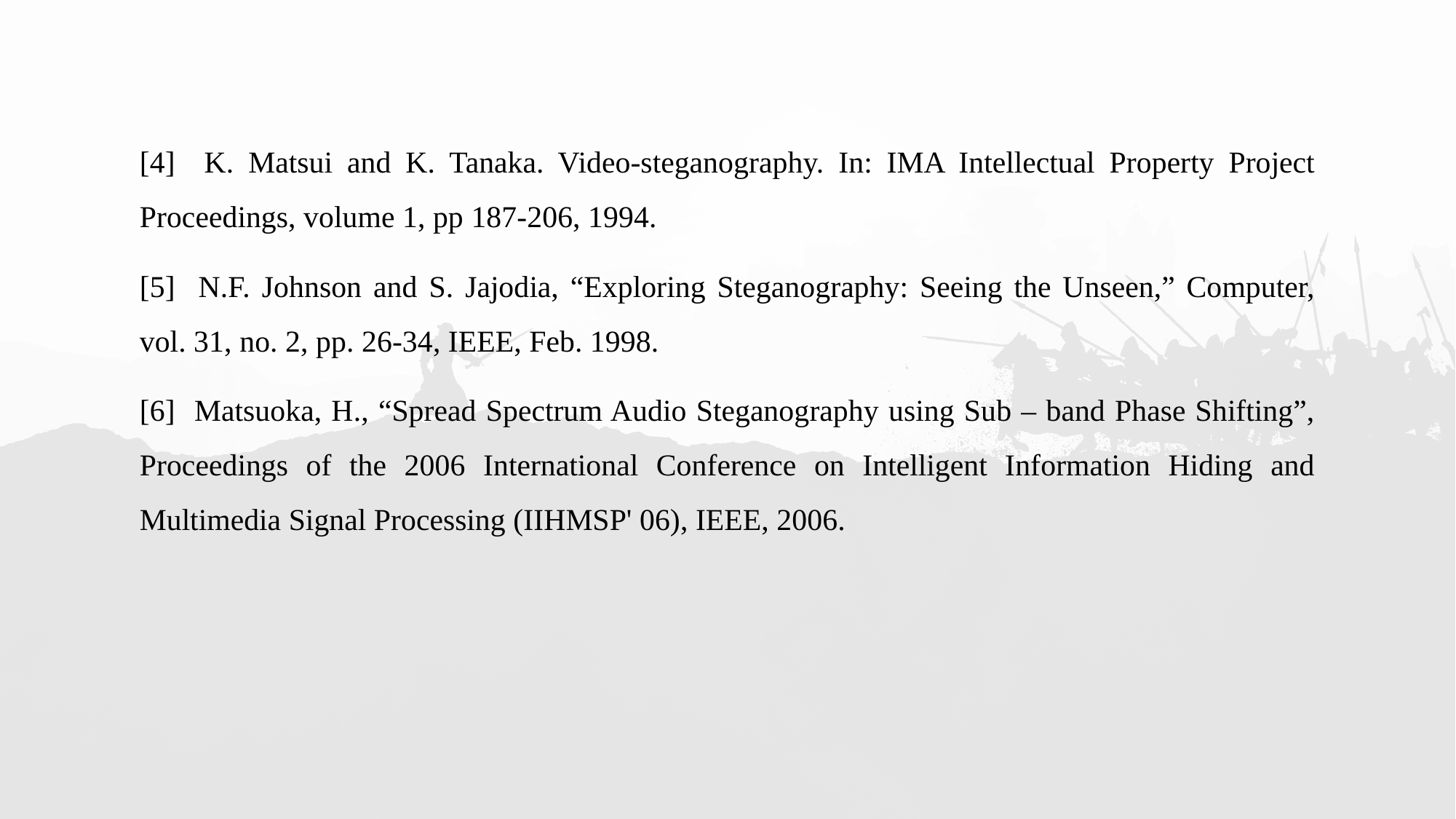

[4]  K. Matsui and K. Tanaka. Video-steganography. In: IMA Intellectual Property Project Proceedings, volume 1, pp 187-206, 1994.
[5]  N.F. Johnson and S. Jajodia, “Exploring Steganography: Seeing the Unseen,” Computer, vol. 31, no. 2, pp. 26-34, IEEE, Feb. 1998.
[6]  Matsuoka, H., “Spread Spectrum Audio Steganography using Sub – band Phase Shifting”, Proceedings of the 2006 International Conference on Intelligent Information Hiding and Multimedia Signal Processing (IIHMSP' 06), IEEE, 2006.